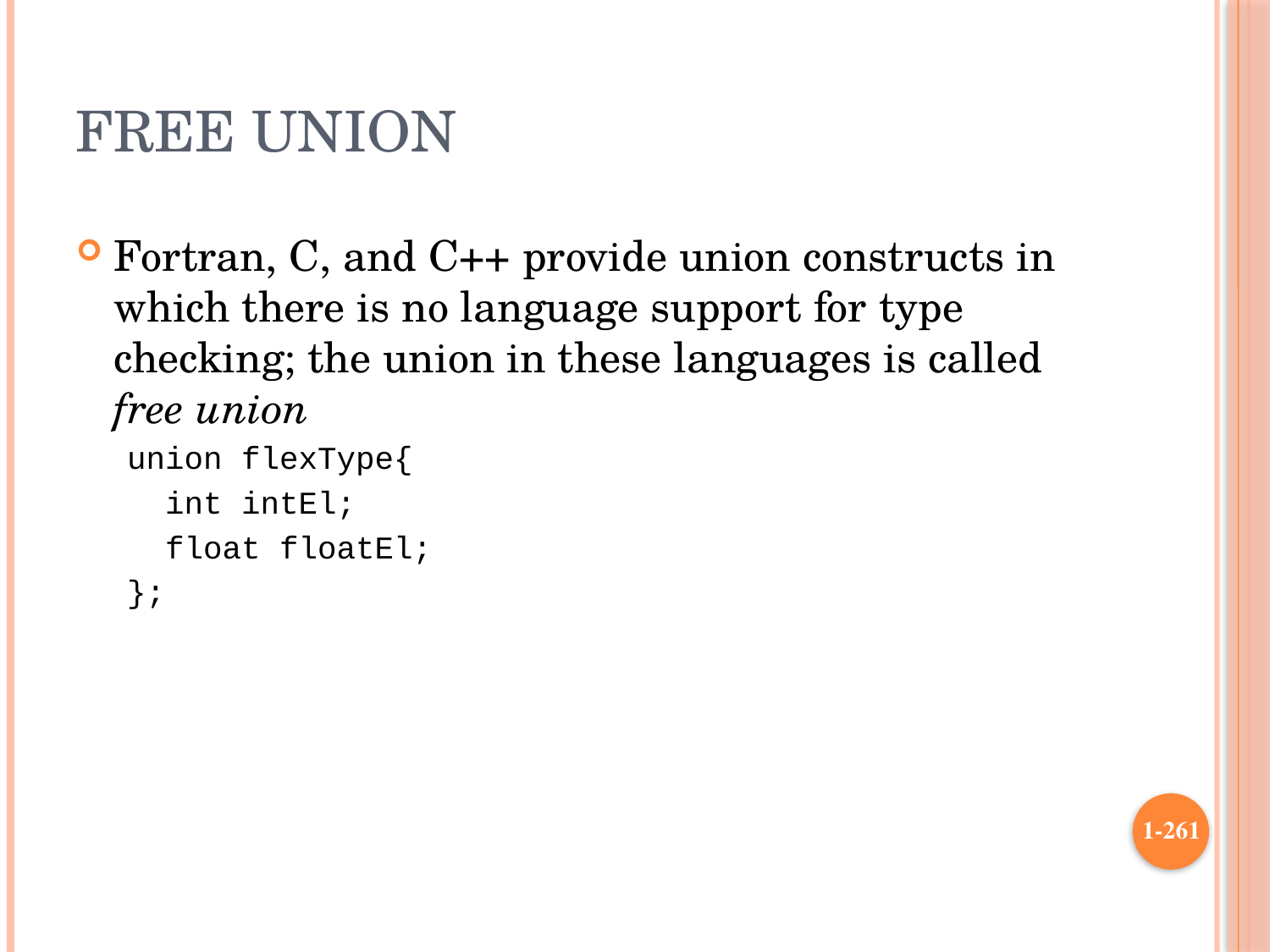

# Free Union
Fortran, C, and C++ provide union constructs in which there is no language support for type checking; the union in these languages is called free union
union flexType{
	int intEl;
	float floatEl;
};

1-261